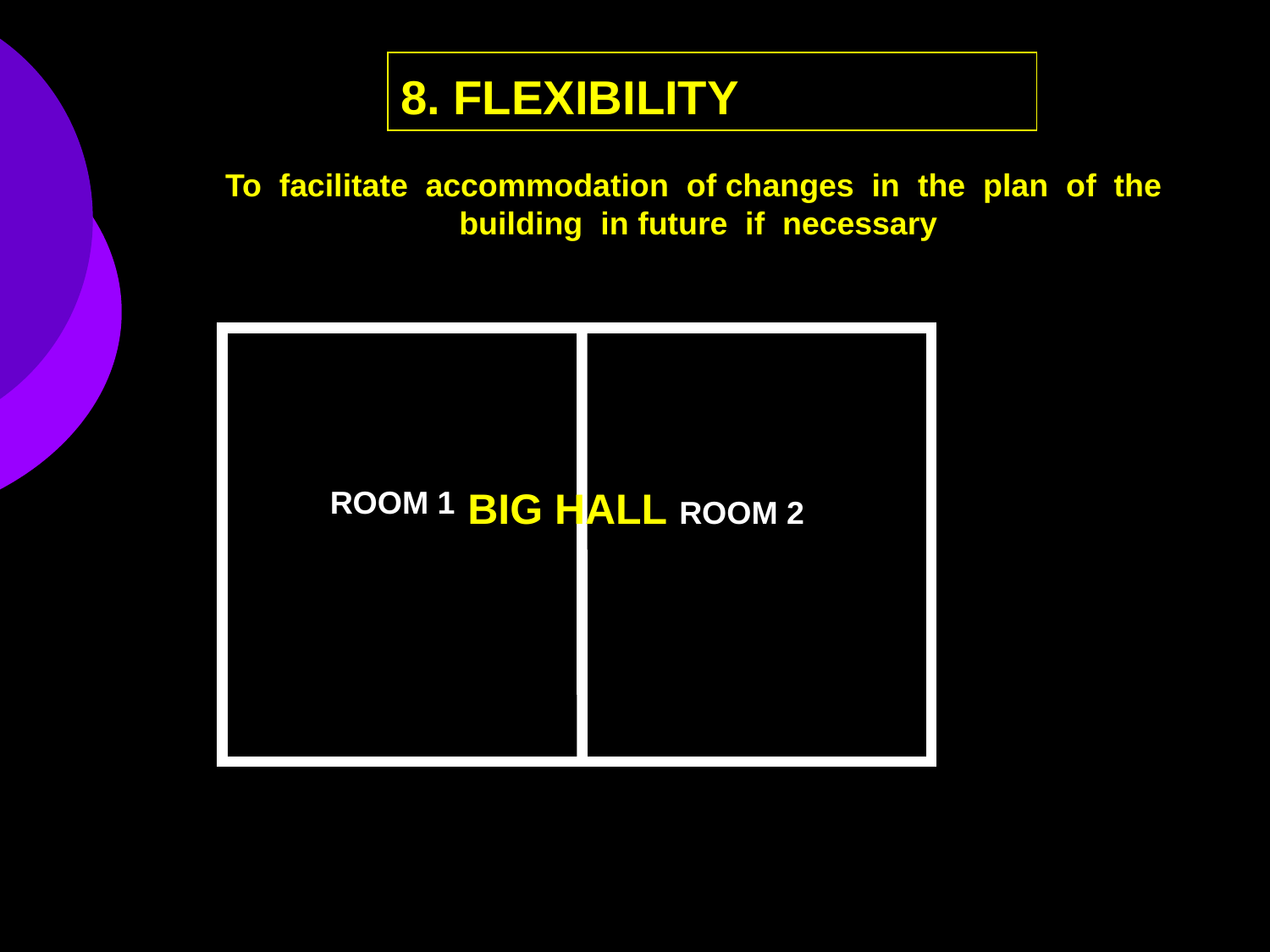

# 8. FLEXIBILITY
To  facilitate  accommodation  of changes  in  the  plan  of  the  building  in future  if  necessary

ROOM 1
ROOM 2
BIG HALL